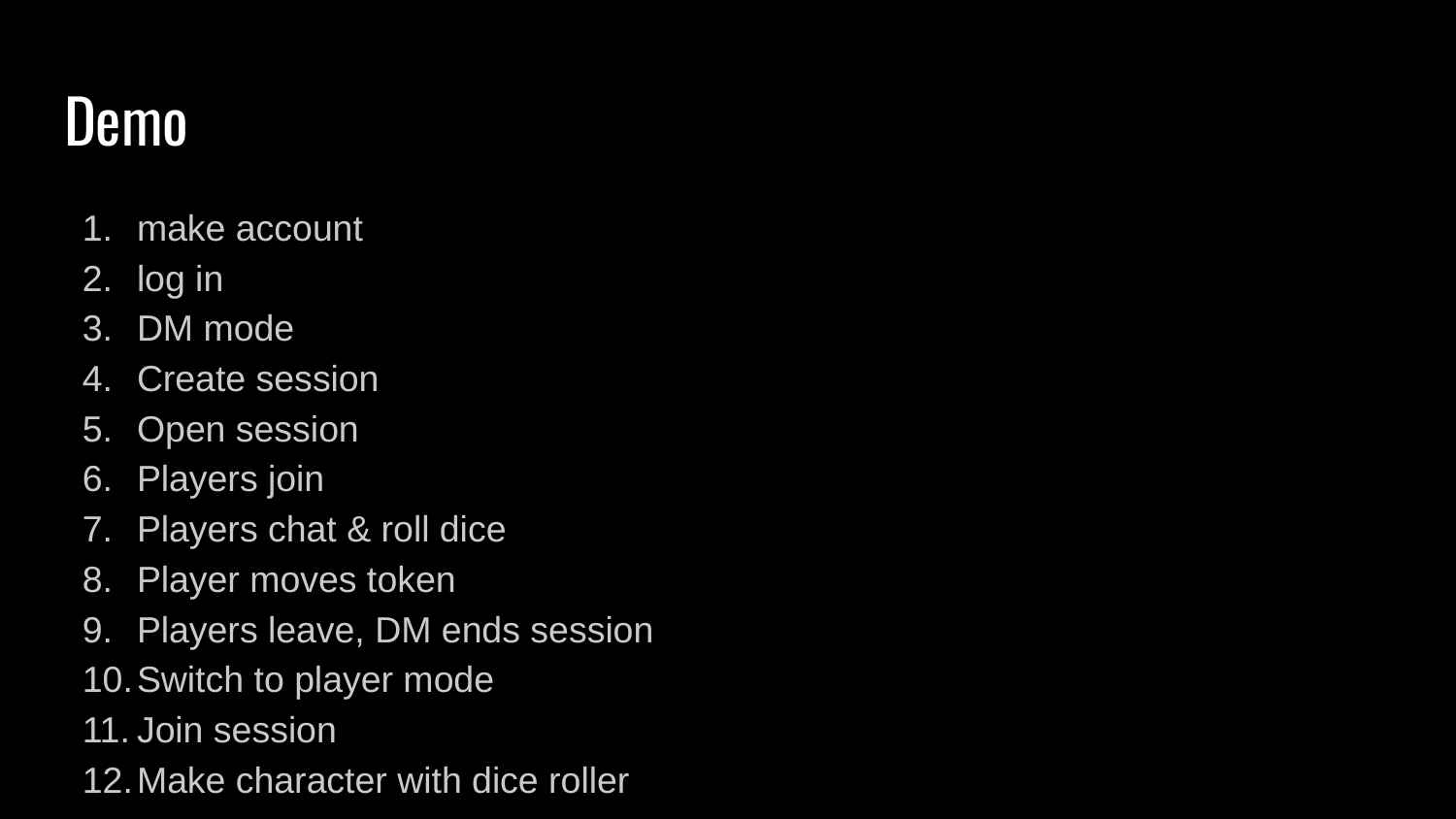

# Demo
make account
log in
DM mode
Create session
Open session
Players join
Players chat & roll dice
Player moves token
Players leave, DM ends session
Switch to player mode
Join session
Make character with dice roller